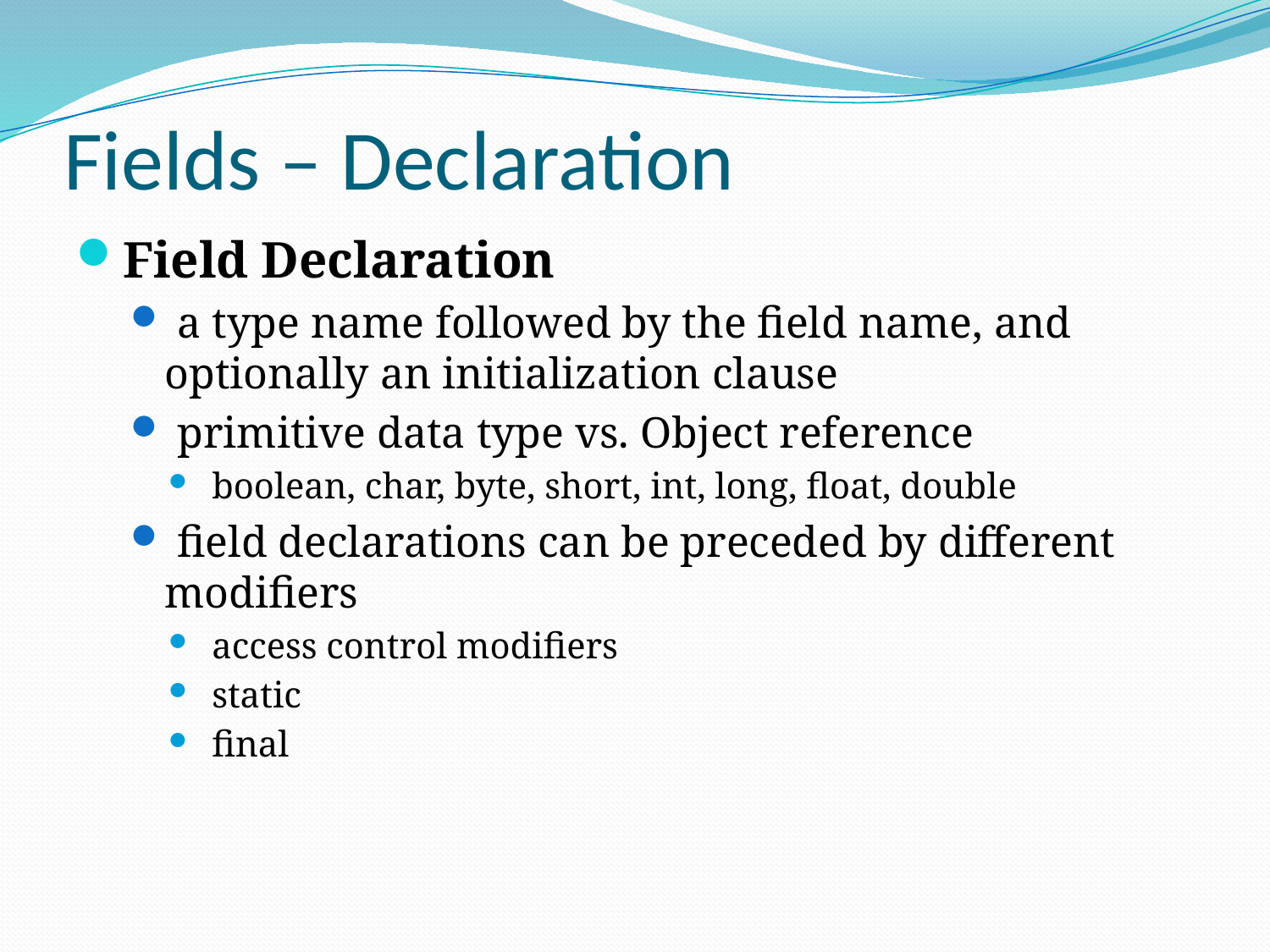

# Fields – Declaration
Field Declaration
 a type name followed by the field name, and optionally an initialization clause
 primitive data type vs. Object reference
 boolean, char, byte, short, int, long, float, double
 field declarations can be preceded by different modifiers
 access control modifiers
 static
 final